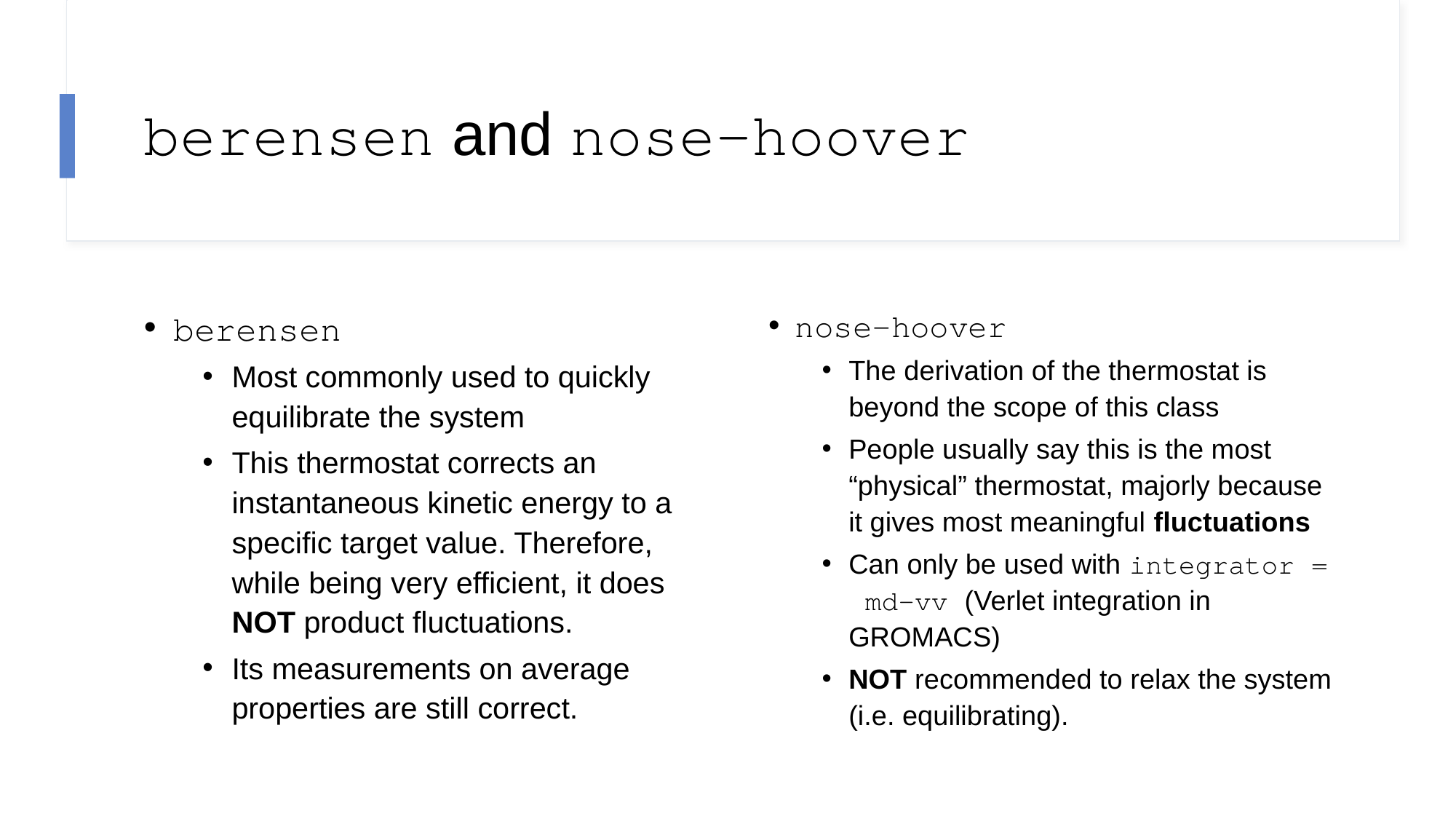

# berensen and nose-hoover
berensen
Most commonly used to quickly equilibrate the system
This thermostat corrects an instantaneous kinetic energy to a specific target value. Therefore, while being very efficient, it does NOT product fluctuations.
Its measurements on average properties are still correct.
nose-hoover
The derivation of the thermostat is beyond the scope of this class
People usually say this is the most “physical” thermostat, majorly because it gives most meaningful fluctuations
Can only be used with integrator =  md-vv (Verlet integration in GROMACS)
NOT recommended to relax the system (i.e. equilibrating).